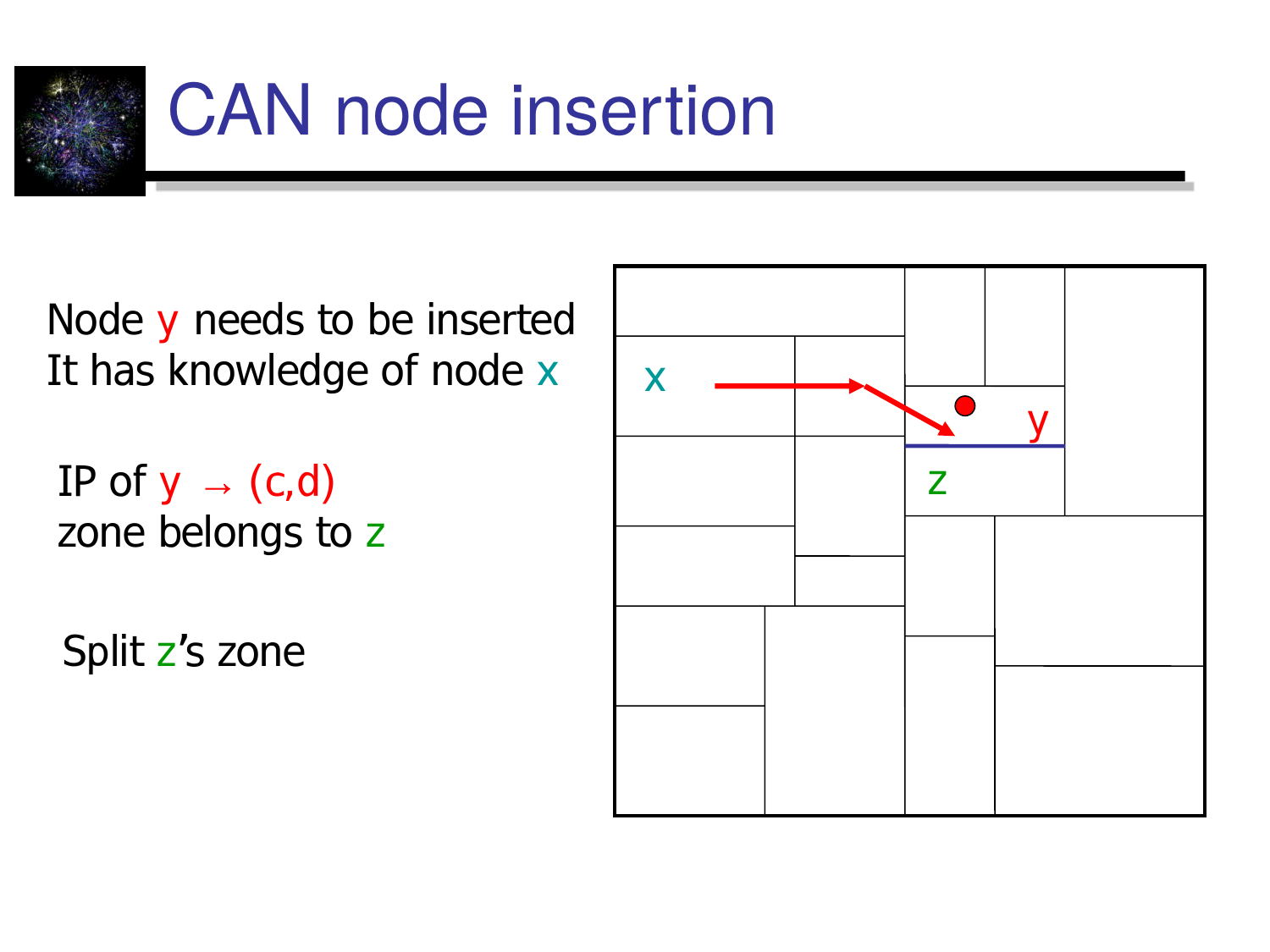

# CAN node insertion

Node y needs to be inserted
It has knowledge of node x

x

y

z
IP of y → (c,d)
zone belongs to z

Split z’s zone